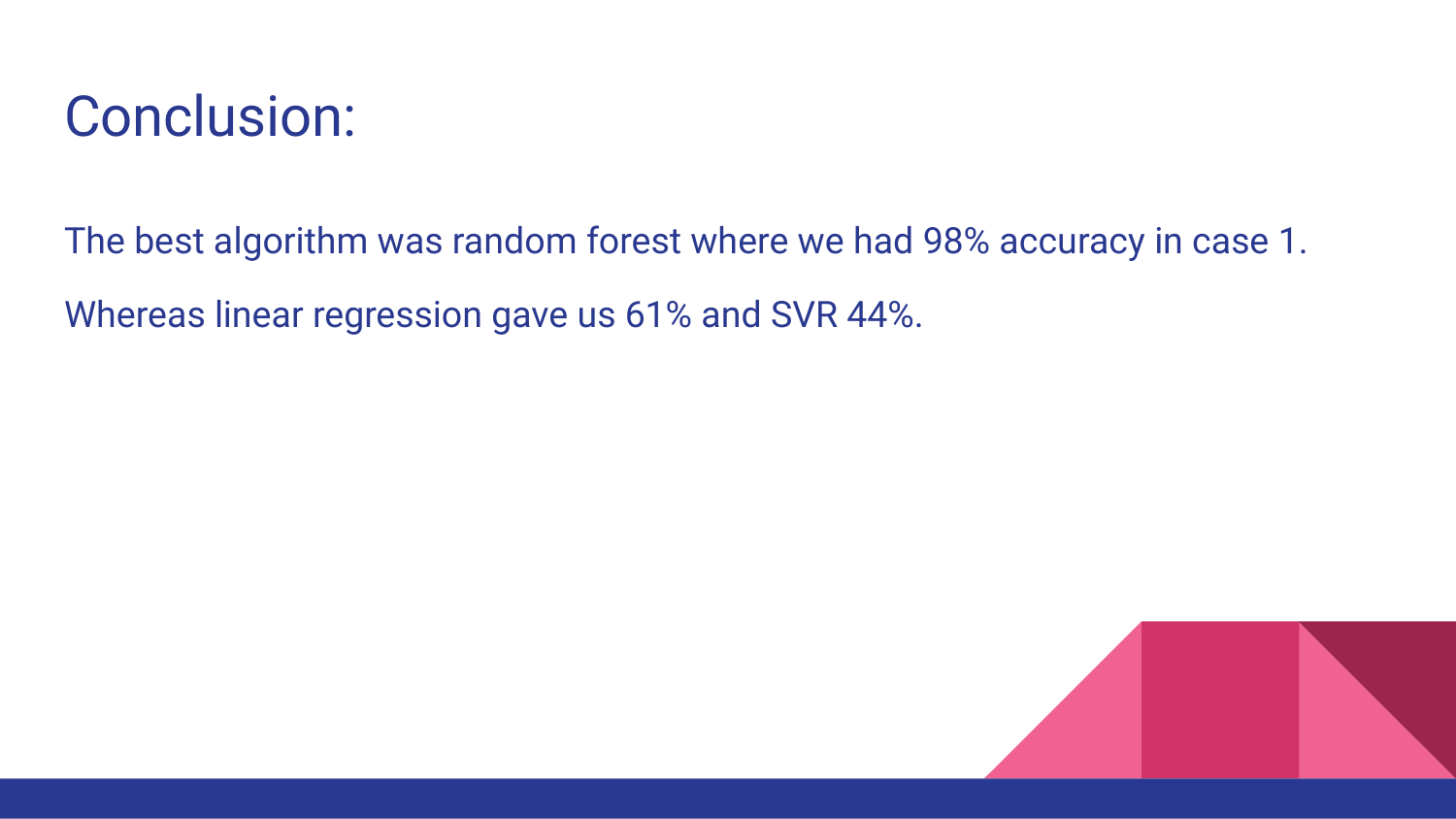

# Conclusion:
The best algorithm was random forest where we had 98% accuracy in case 1.
Whereas linear regression gave us 61% and SVR 44%.